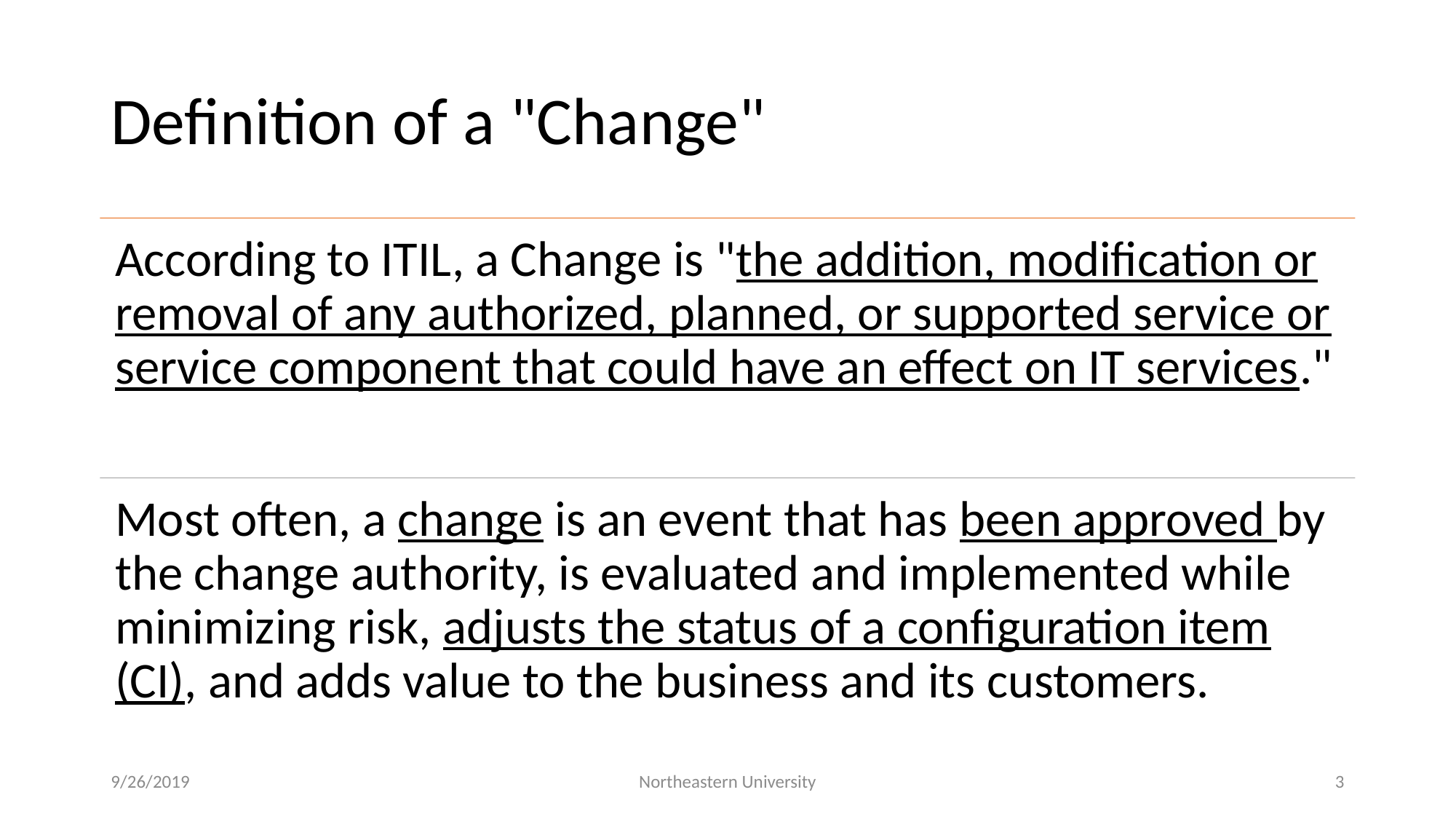

# Definition of a "Change"
According to ITIL, a Change is "the addition, modification or removal of any authorized, planned, or supported service or service component that could have an effect on IT services."
Most often, a change is an event that has been approved by the change authority, is evaluated and implemented while minimizing risk, adjusts the status of a configuration item (CI), and adds value to the business and its customers.
9/26/2019
Northeastern University
3